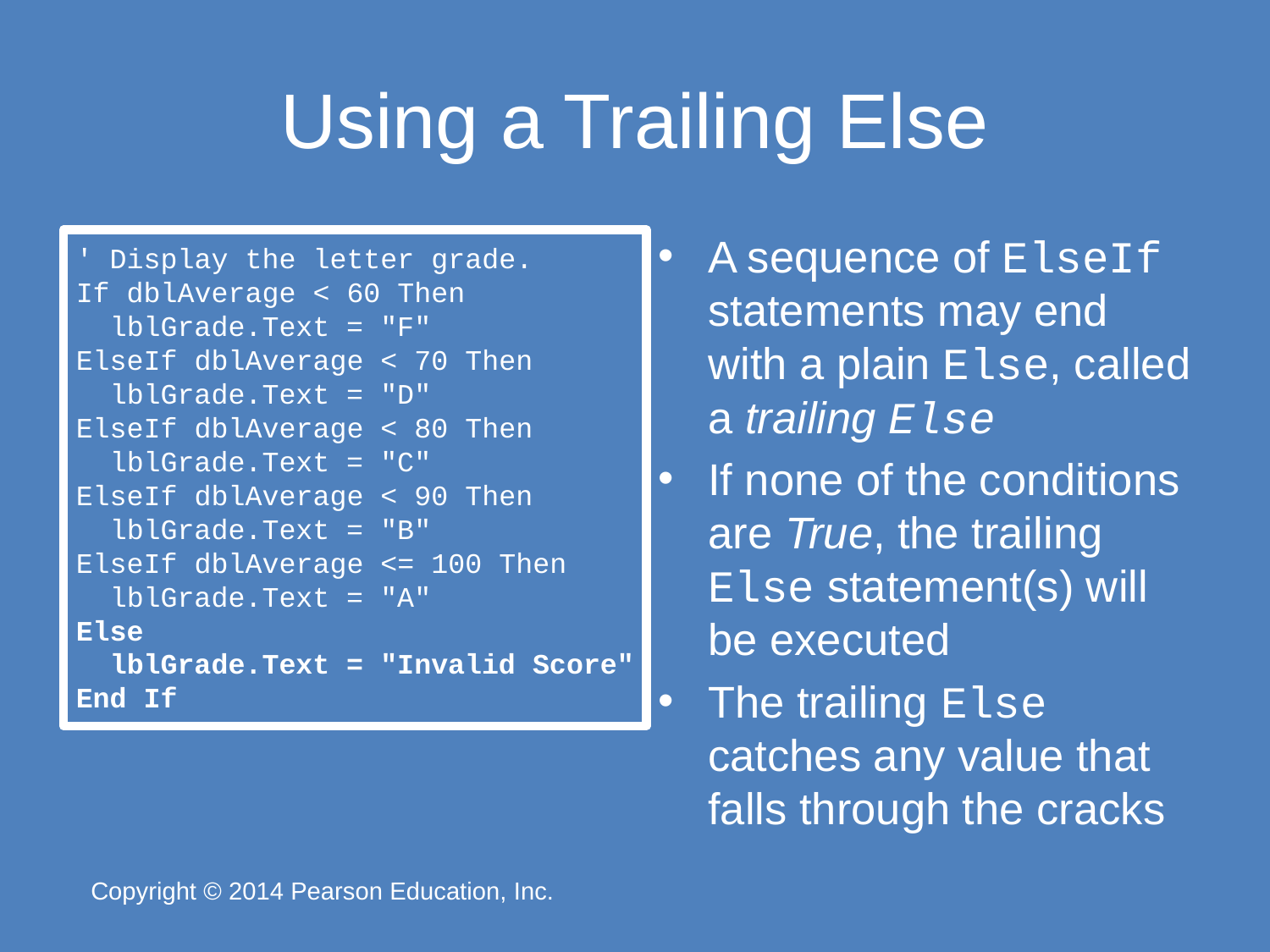

# Using a Trailing Else
A sequence of ElseIf statements may end with a plain Else, called a trailing Else
If none of the conditions are True, the trailing Else statement(s) will be executed
The trailing Else catches any value that falls through the cracks

' Display the letter grade.
If dblAverage < 60 Then
  lblGrade.Text = "F"
ElseIf dblAverage < 70 Then
  lblGrade.Text = "D"
ElseIf dblAverage < 80 Then
  lblGrade.Text = "C"
ElseIf dblAverage < 90 Then
  lblGrade.Text = "B"
ElseIf dblAverage <= 100 Then
  lblGrade.Text = "A"
Else
  lblGrade.Text = "Invalid Score"
End If